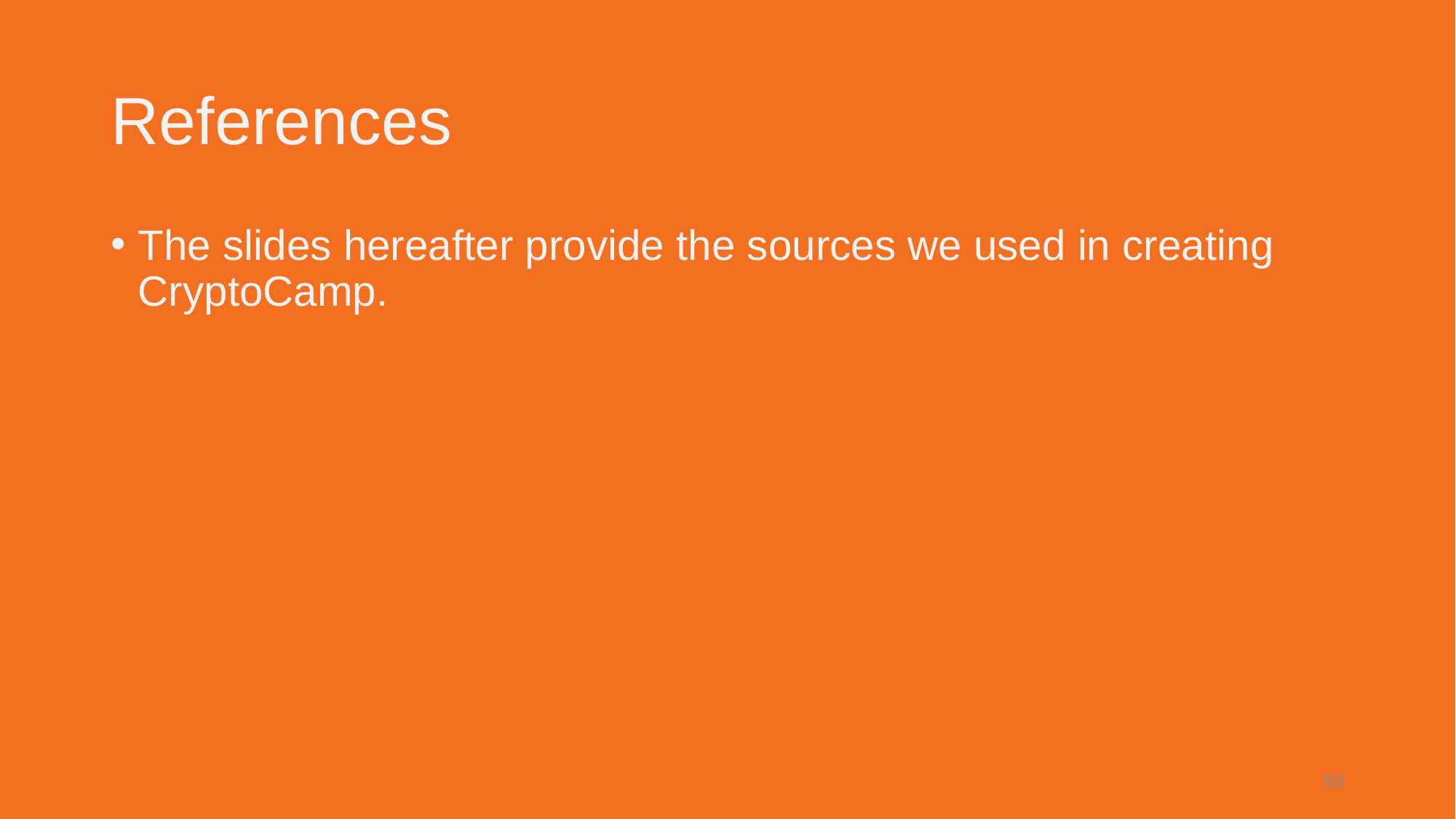

# References
The slides hereafter provide the sources we used in creating CryptoCamp.
93